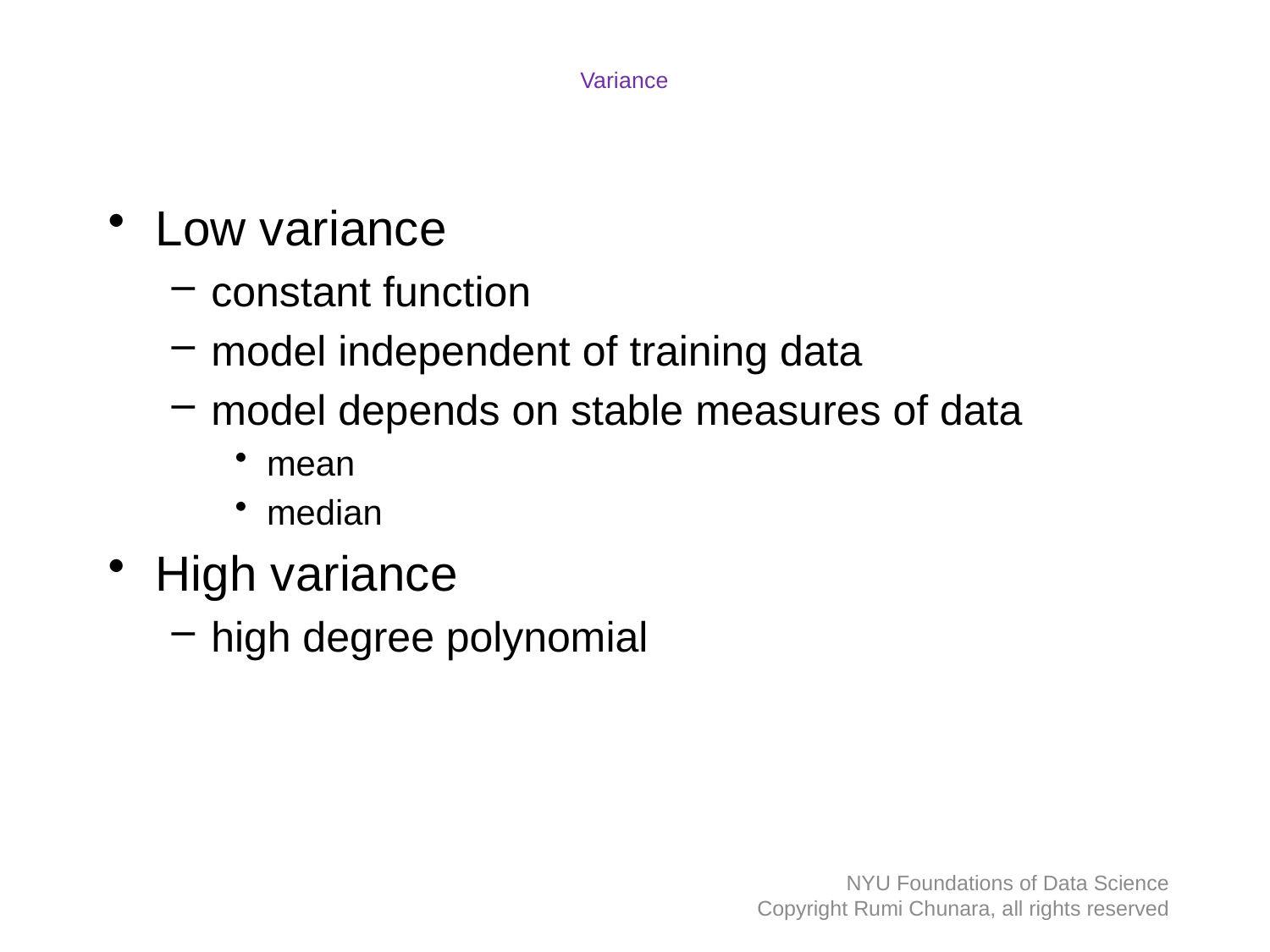

# Variance
Low variance
constant function
model independent of training data
model depends on stable measures of data
mean
median
High variance
high degree polynomial